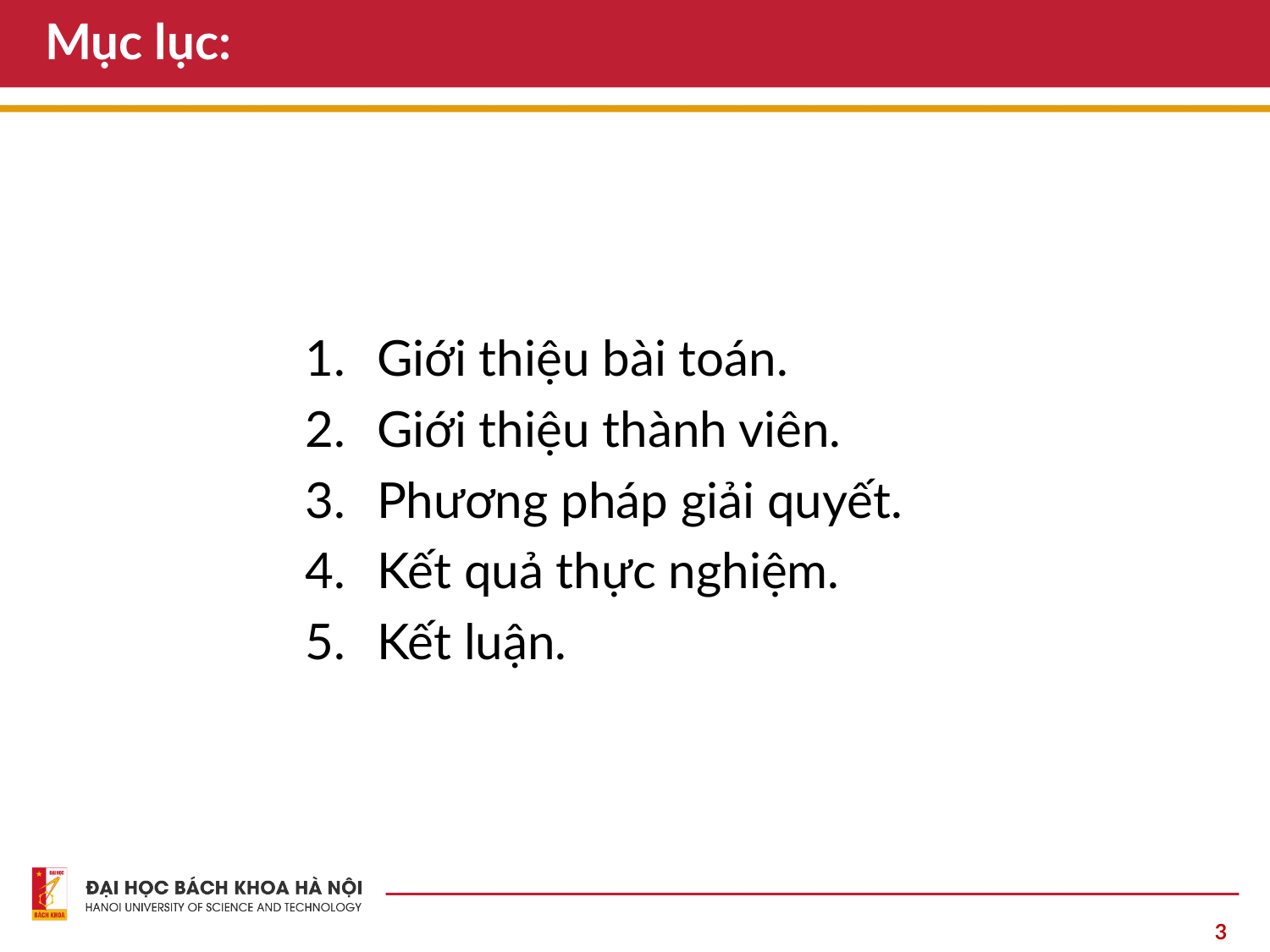

# Mục lục:
Giới thiệu bài toán.
Giới thiệu thành viên.
Phương pháp giải quyết.
Kết quả thực nghiệm.
Kết luận.
3